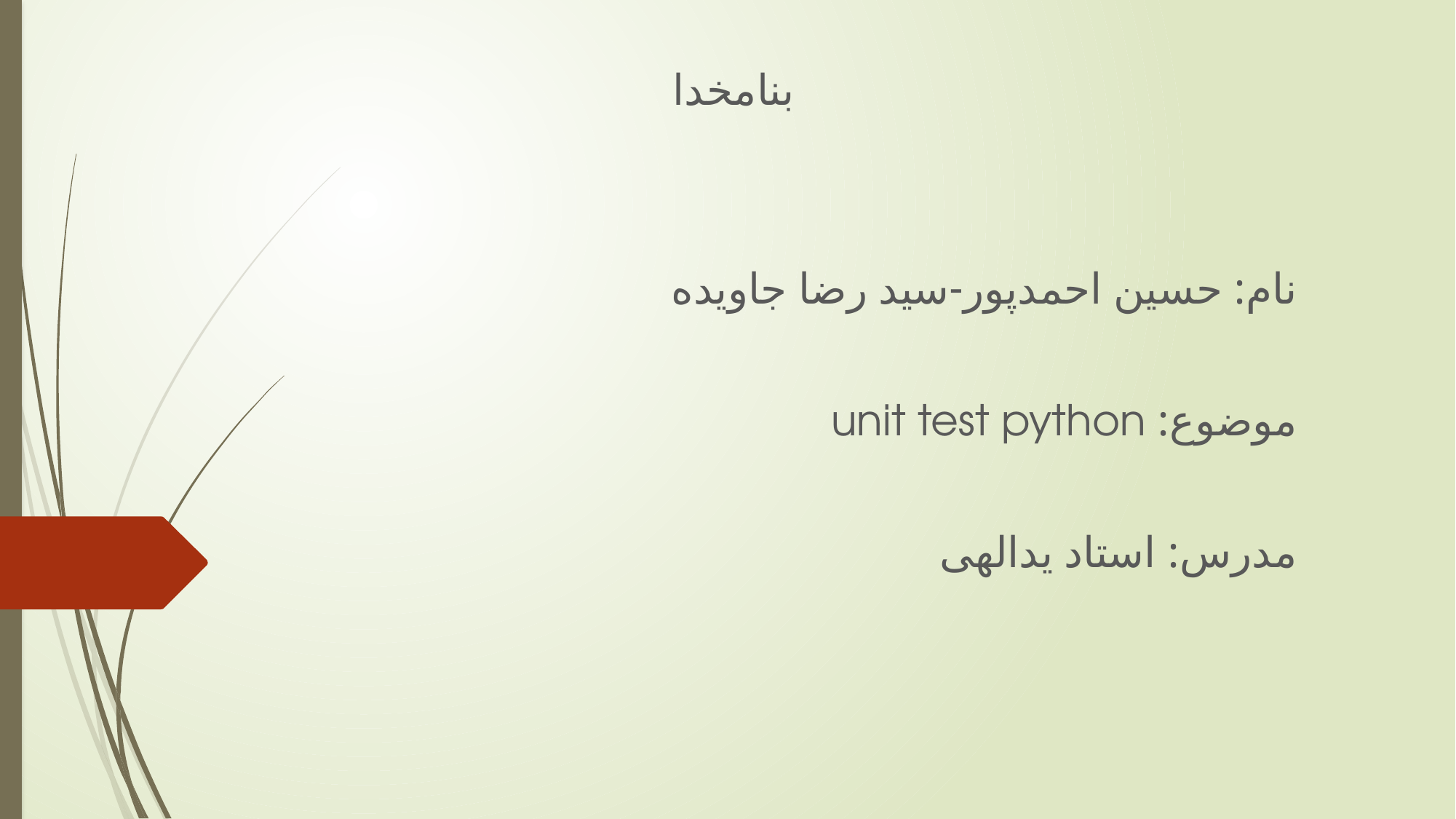

بنامخدا

نام: حسین احمدپور-سید رضا جاویده

موضوع: unit test python

مدرس: استاد یدالهی